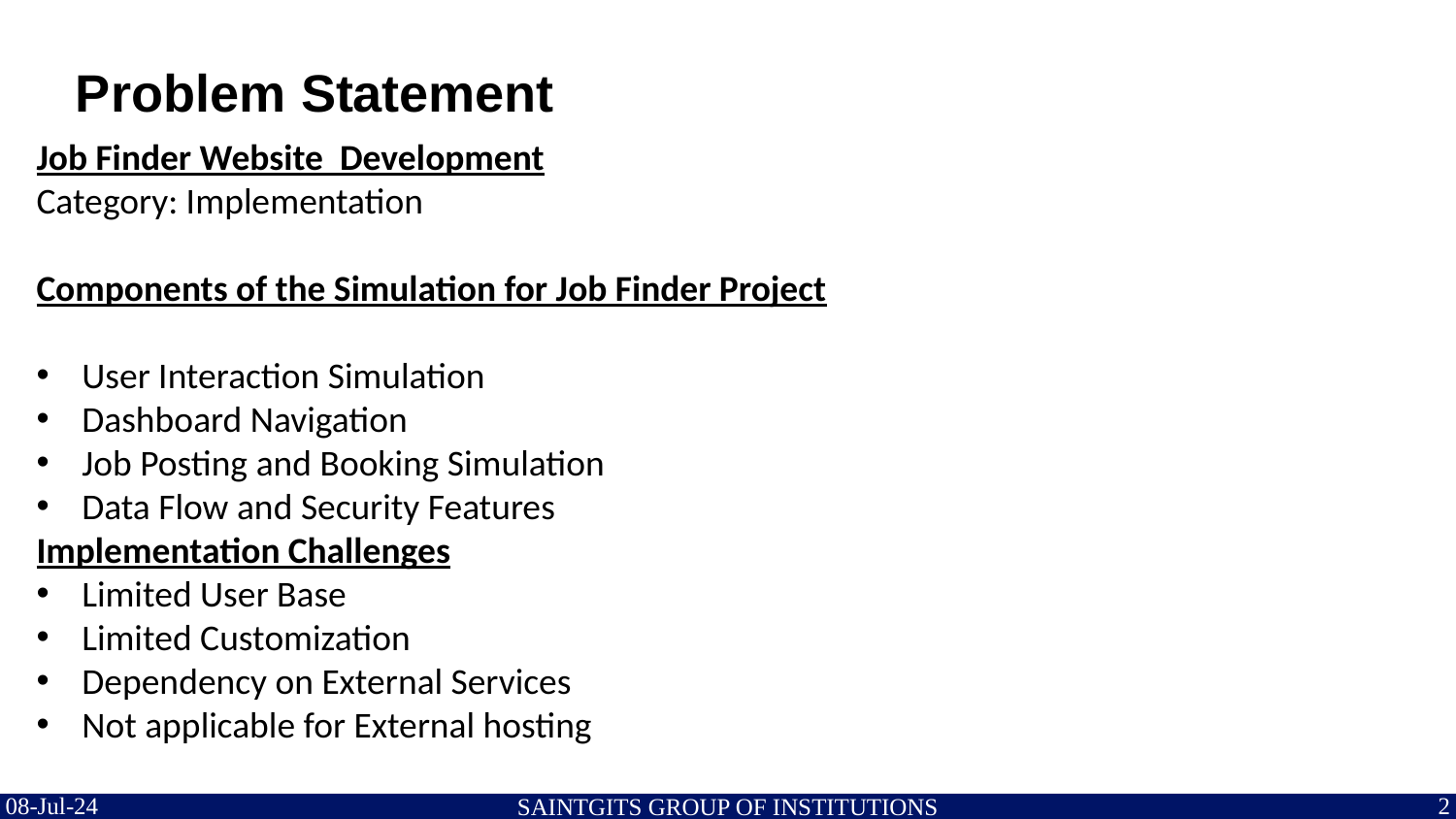

# Problem Statement

Job Finder Website  Development
Category: Implementation

Components of the Simulation for Job Finder Project

User Interaction Simulation
Dashboard Navigation
Job Posting and Booking Simulation
Data Flow and Security Features
Implementation Challenges
Limited User Base
Limited Customization
Dependency on External Services
Not applicable for External hosting

08-Jul-24
2
SAINTGITS GROUP OF INSTITUTIONS